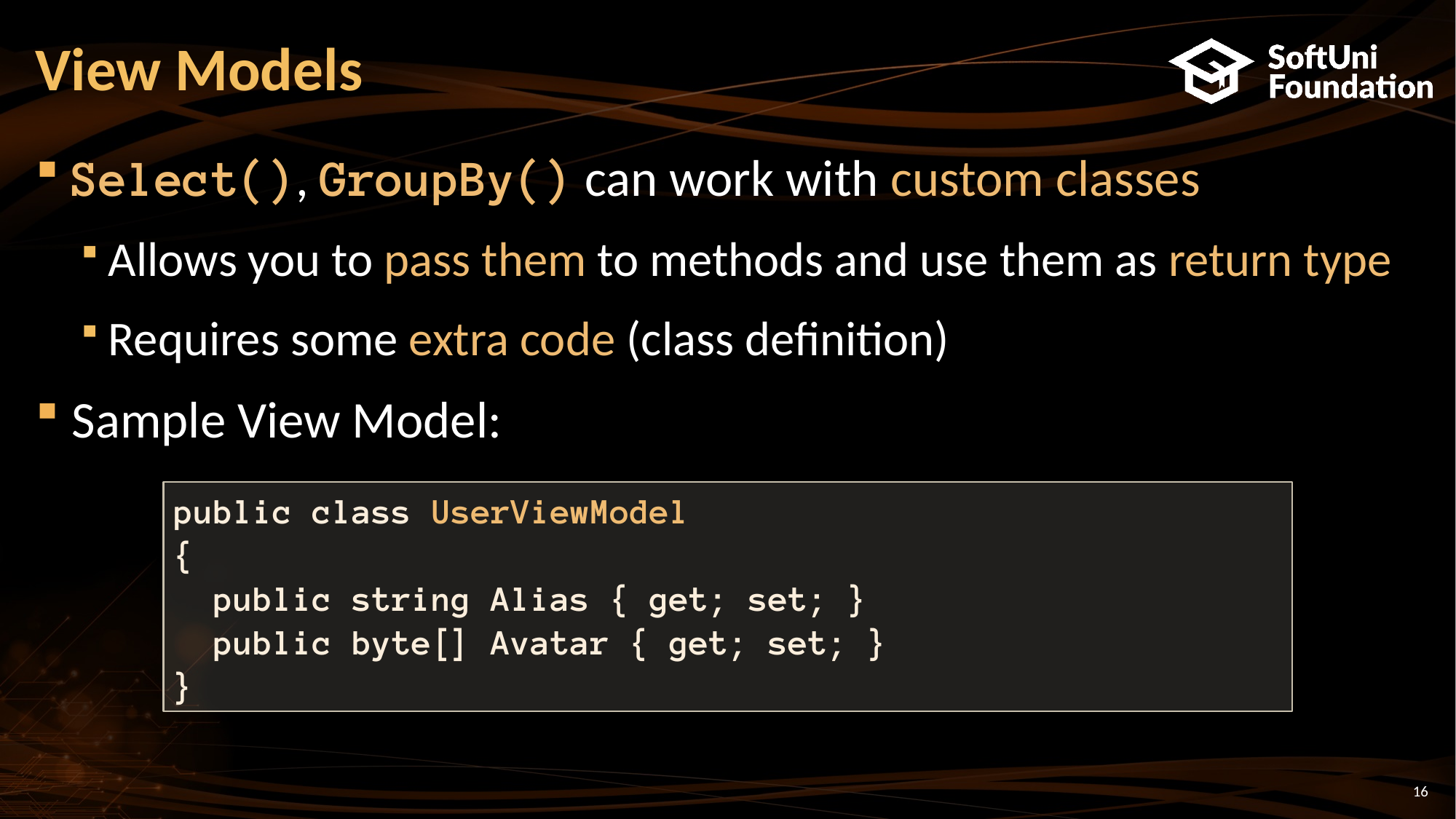

# View Models
Select(), GroupBy() can work with custom classes
Allows you to pass them to methods and use them as return type
Requires some extra code (class definition)
Sample View Model:
public class UserViewModel
{
  public string Alias { get; set; }
  public byte[] Avatar { get; set; }
}
16